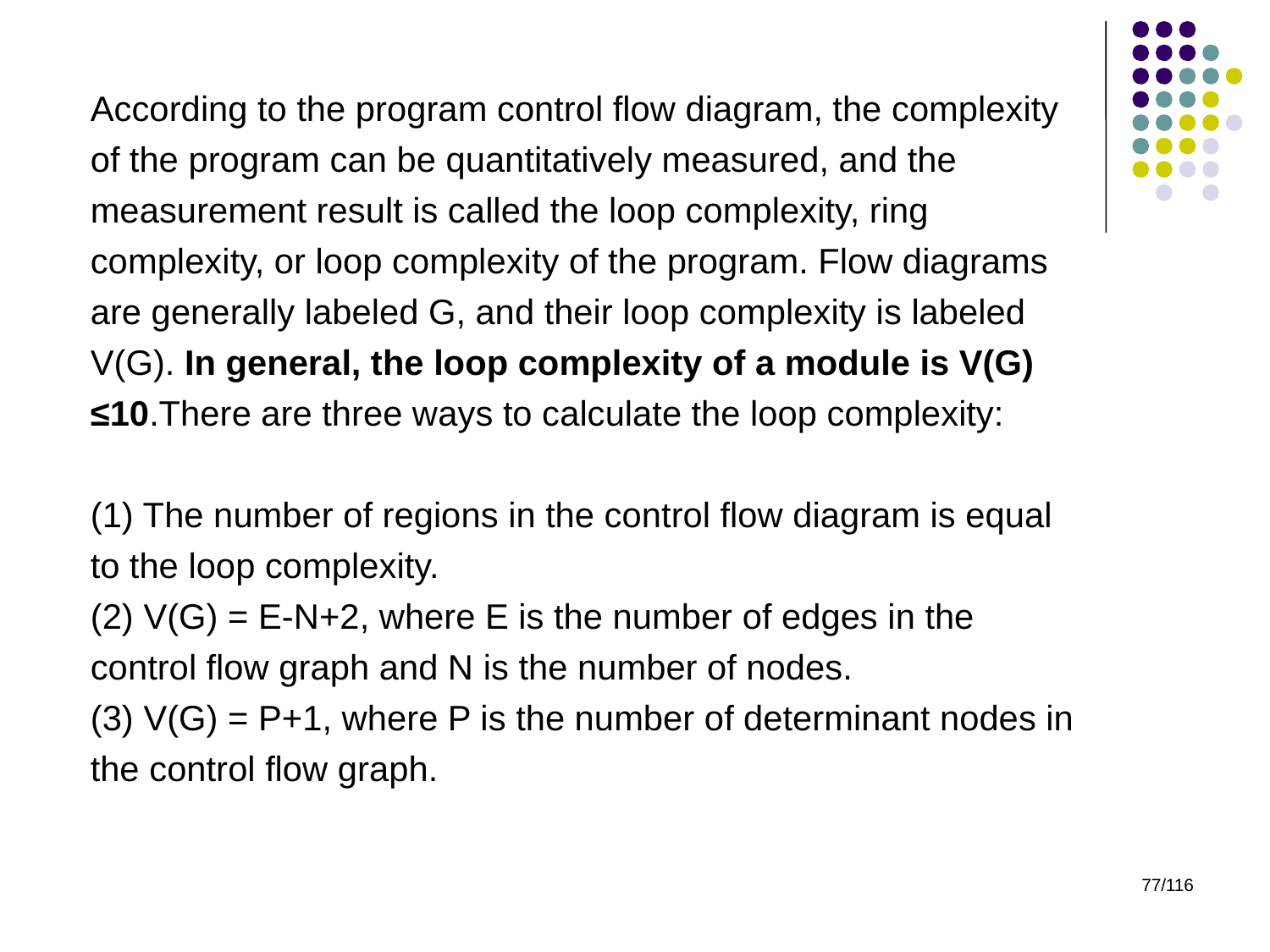

According to the program control flow diagram, the complexity of the program can be quantitatively measured, and the measurement result is called the loop complexity, ring complexity, or loop complexity of the program. Flow diagrams are generally labeled G, and their loop complexity is labeled V(G). In general, the loop complexity of a module is V(G) ≤10.There are three ways to calculate the loop complexity:

(1) The number of regions in the control flow diagram is equal to the loop complexity.
(2) V(G) = E-N+2, where E is the number of edges in the control flow graph and N is the number of nodes.
(3) V(G) = P+1, where P is the number of determinant nodes in the control flow graph.
77/116